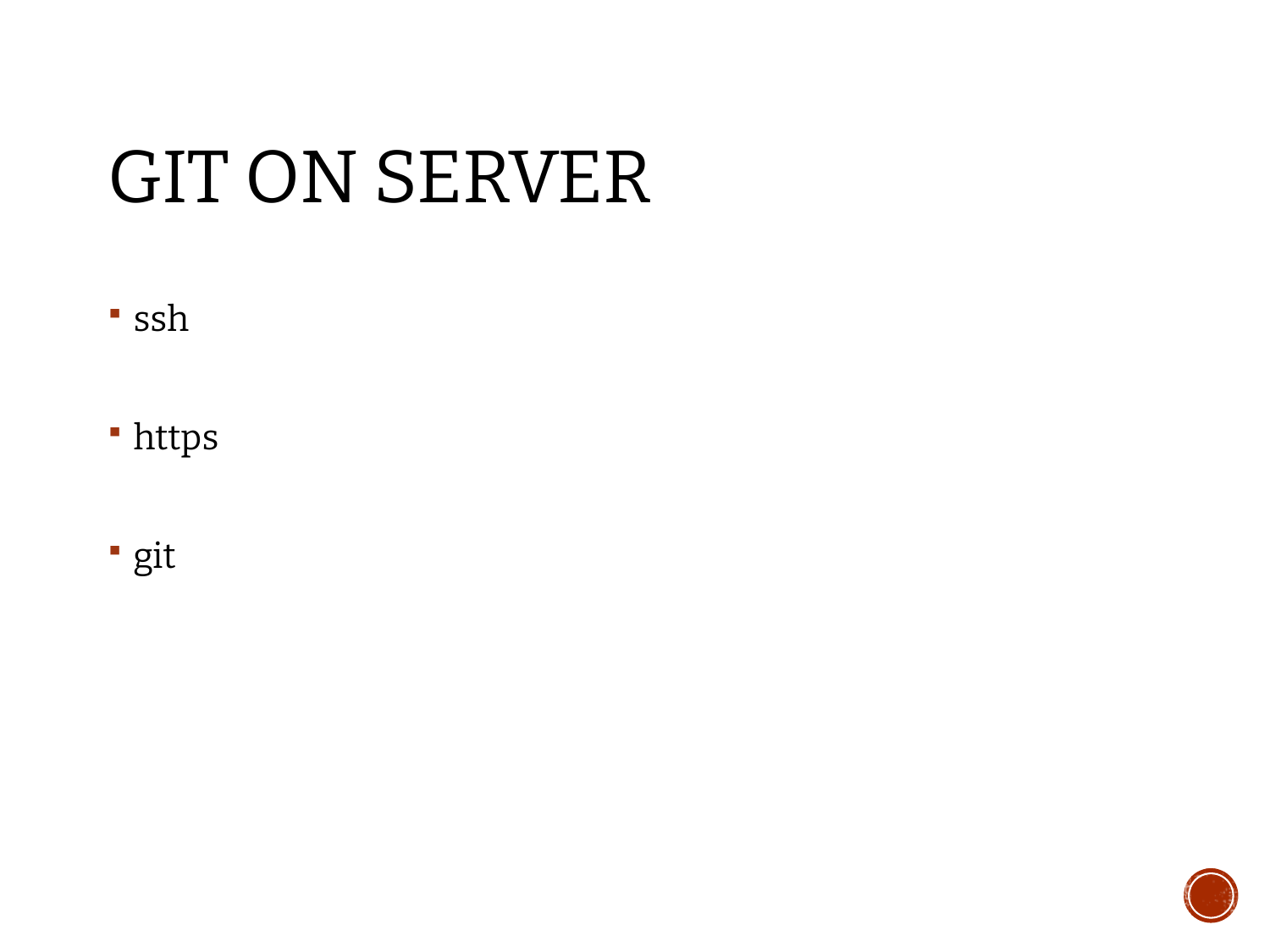

# Git on server
ssh

https

git